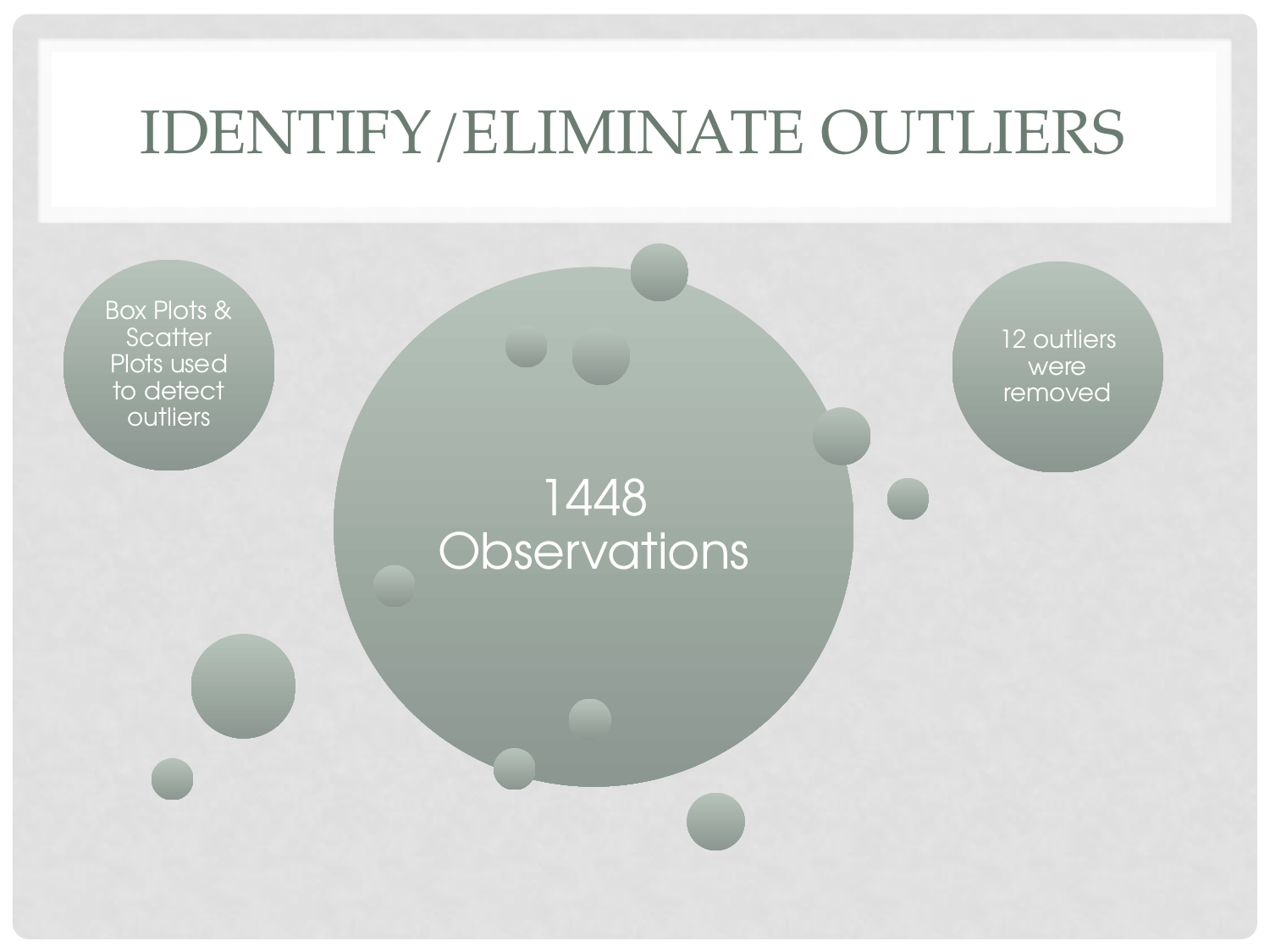

# Identify/Eliminate outliers
1448 Observations
Box Plots & Scatter Plots used to detect outliers
12 outliers were removed